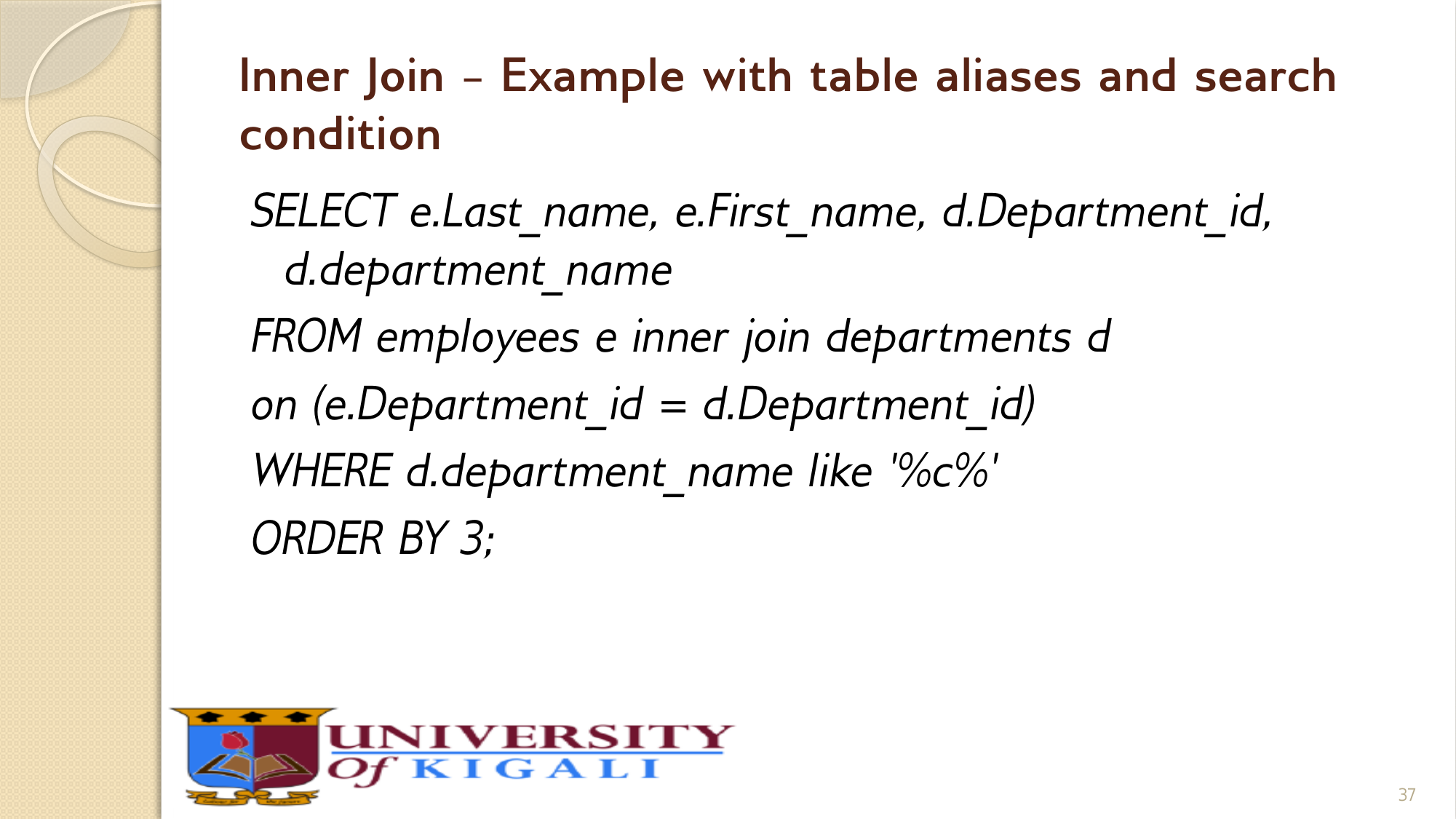

# Inner Join – Example with table aliases and search condition
SELECT e.Last_name, e.First_name, d.Department_id, d.department_name
FROM employees e inner join departments d
on (e.Department_id = d.Department_id)
WHERE d.department_name like '%c%'
ORDER BY 3;
37